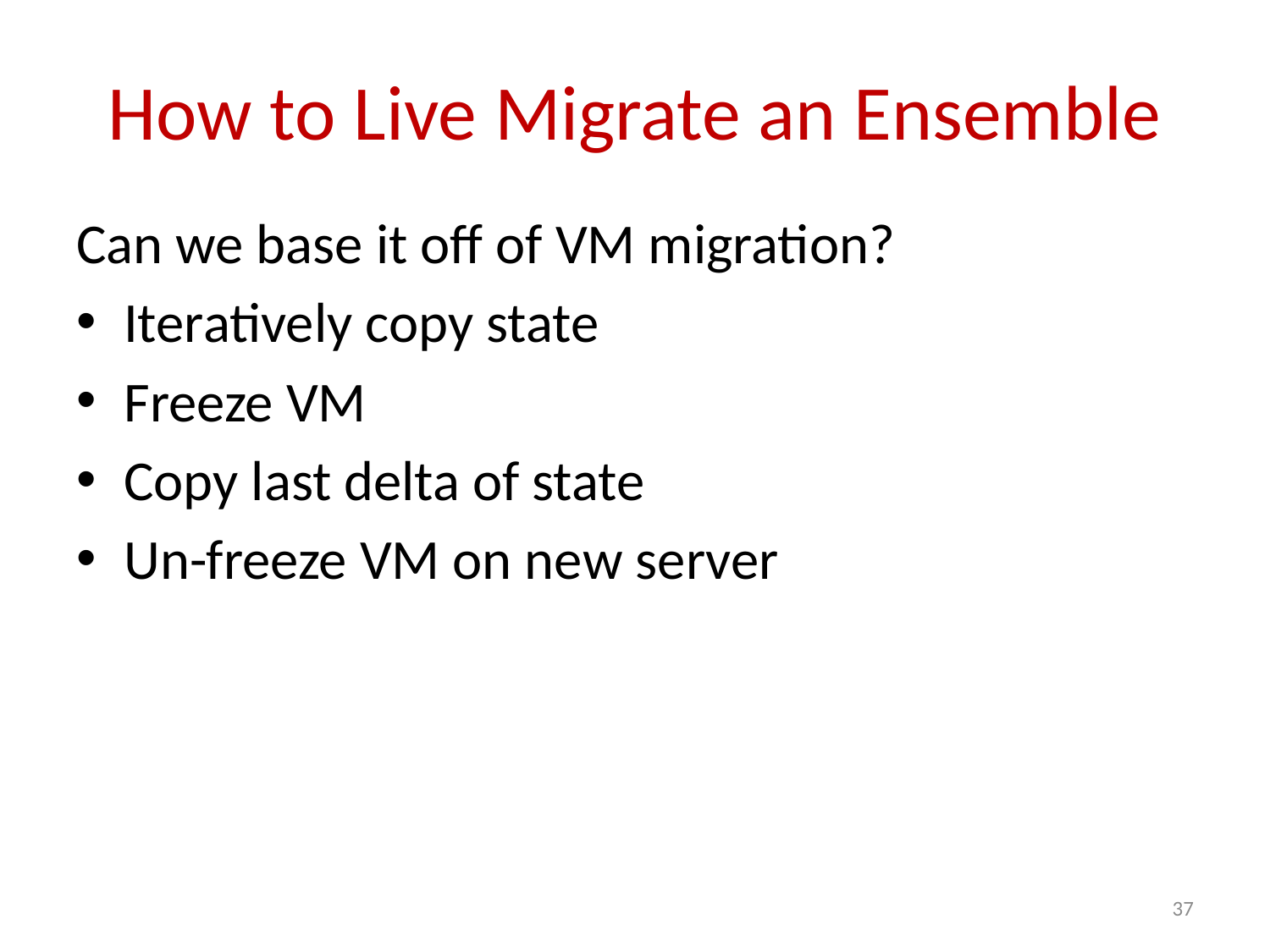

# How to Live Migrate an Ensemble
Can we base it off of VM migration?
Iteratively copy state
Freeze VM
Copy last delta of state
Un-freeze VM on new server
37